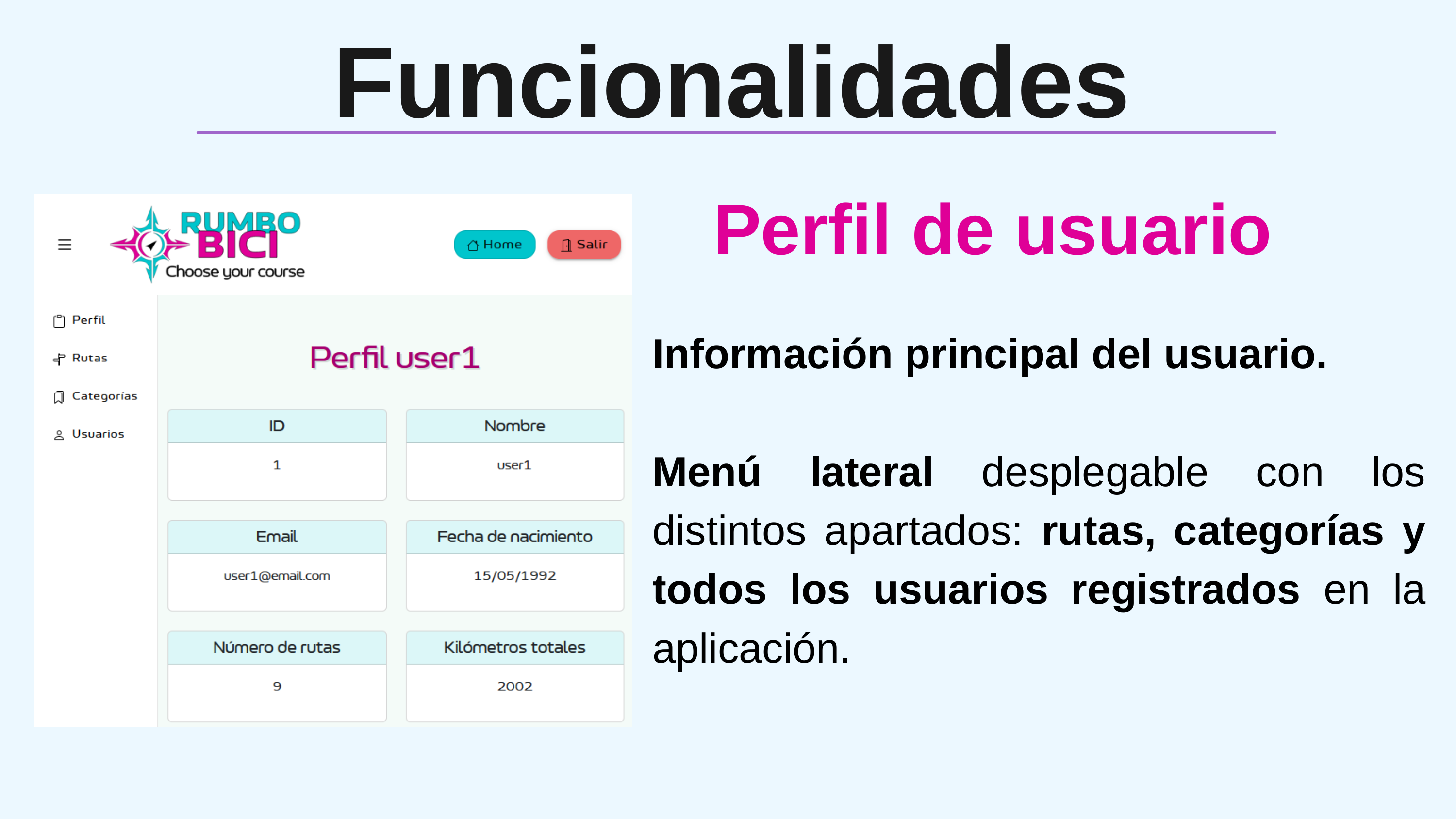

Funcionalidades

Perfil de usuario

Información principal del usuario.

Menú lateral desplegable con los distintos apartados: rutas, categorías y todos los usuarios registrados en la aplicación.